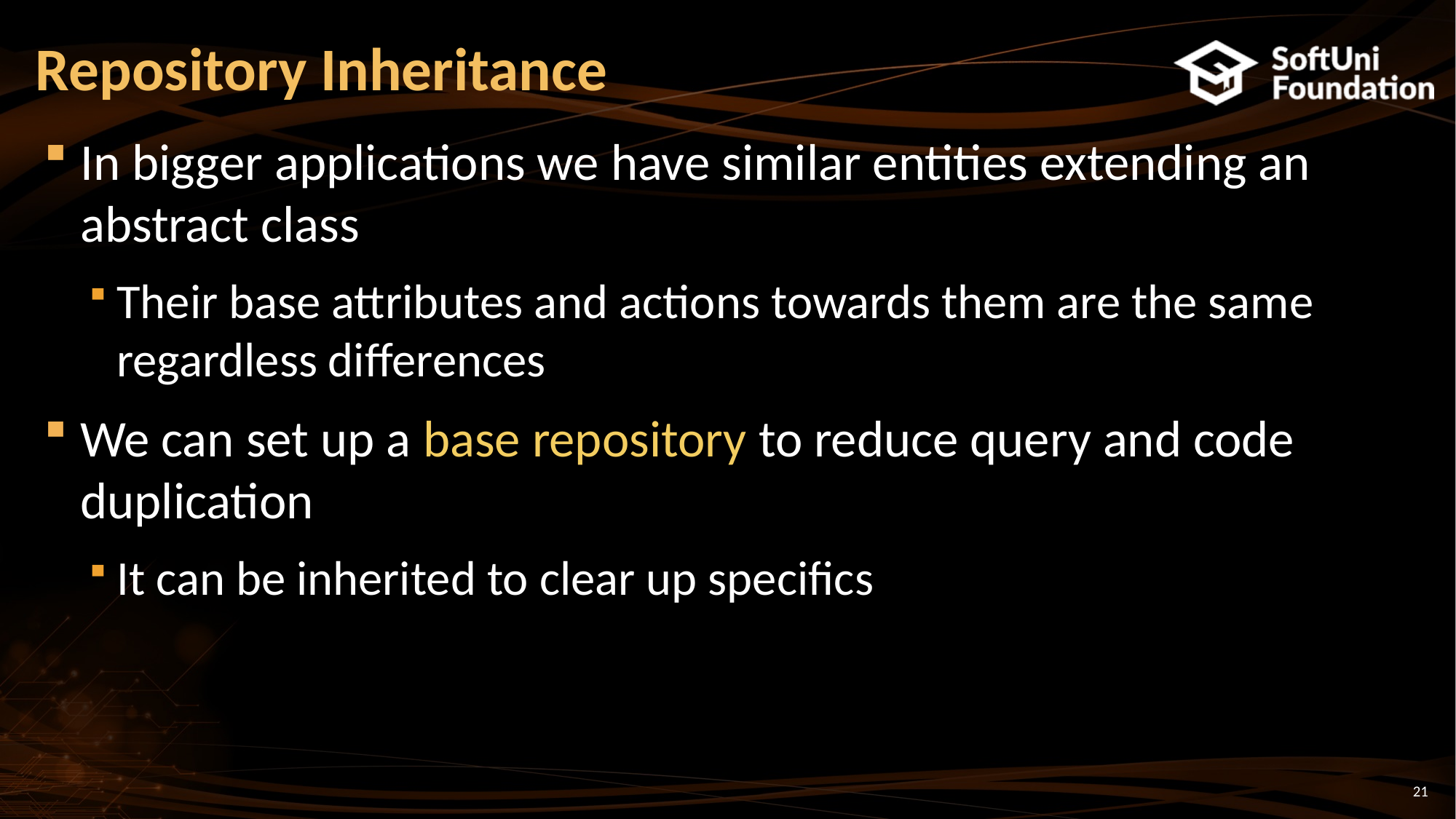

# Repository Inheritance
In bigger applications we have similar entities extending an abstract class
Their base attributes and actions towards them are the same regardless differences
We can set up a base repository to reduce query and code duplication
It can be inherited to clear up specifics

21